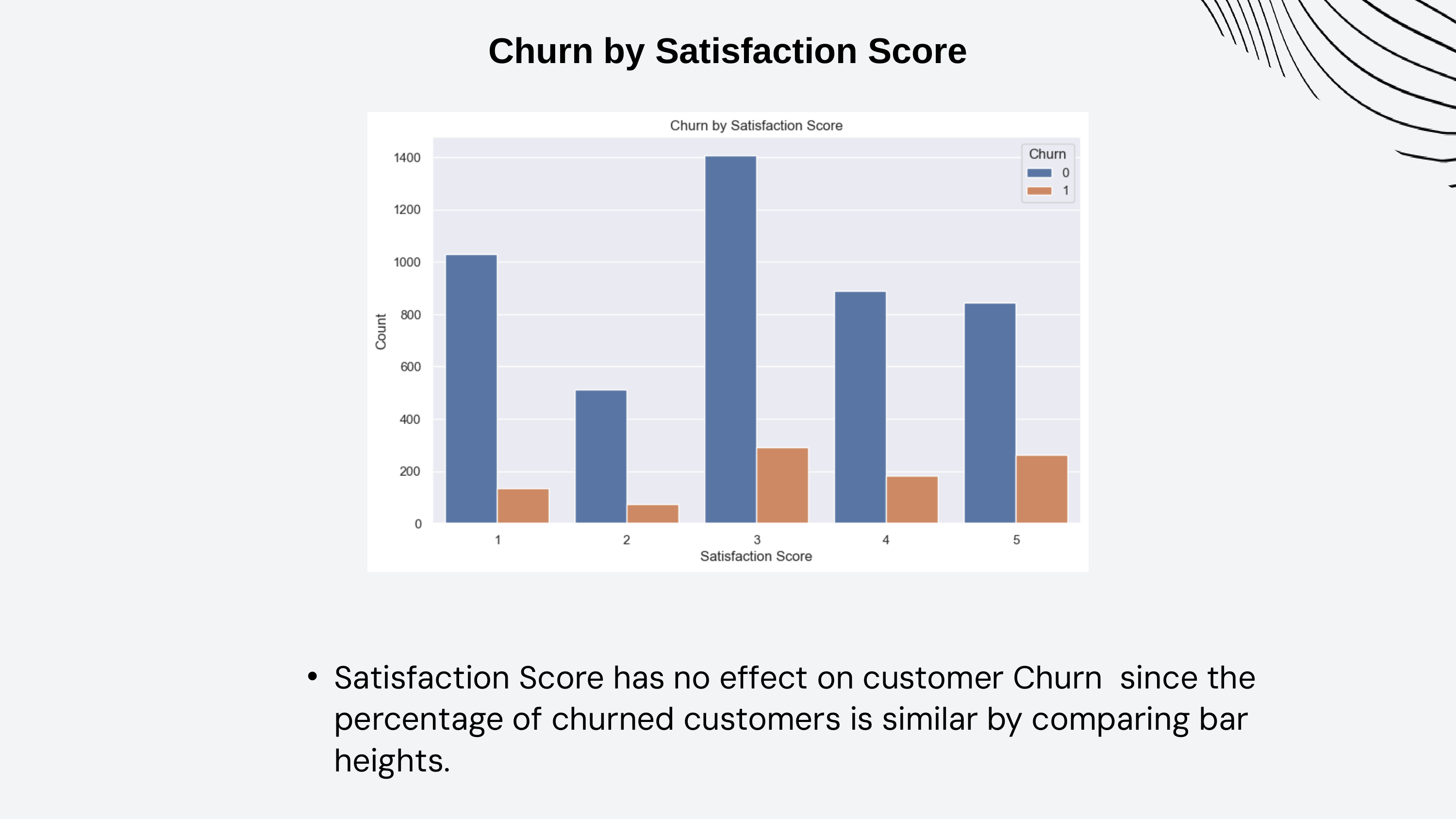

Churn by Satisfaction Score

Satisfaction Score has no effect on customer Churn  since the percentage of churned customers is similar by comparing bar heights.